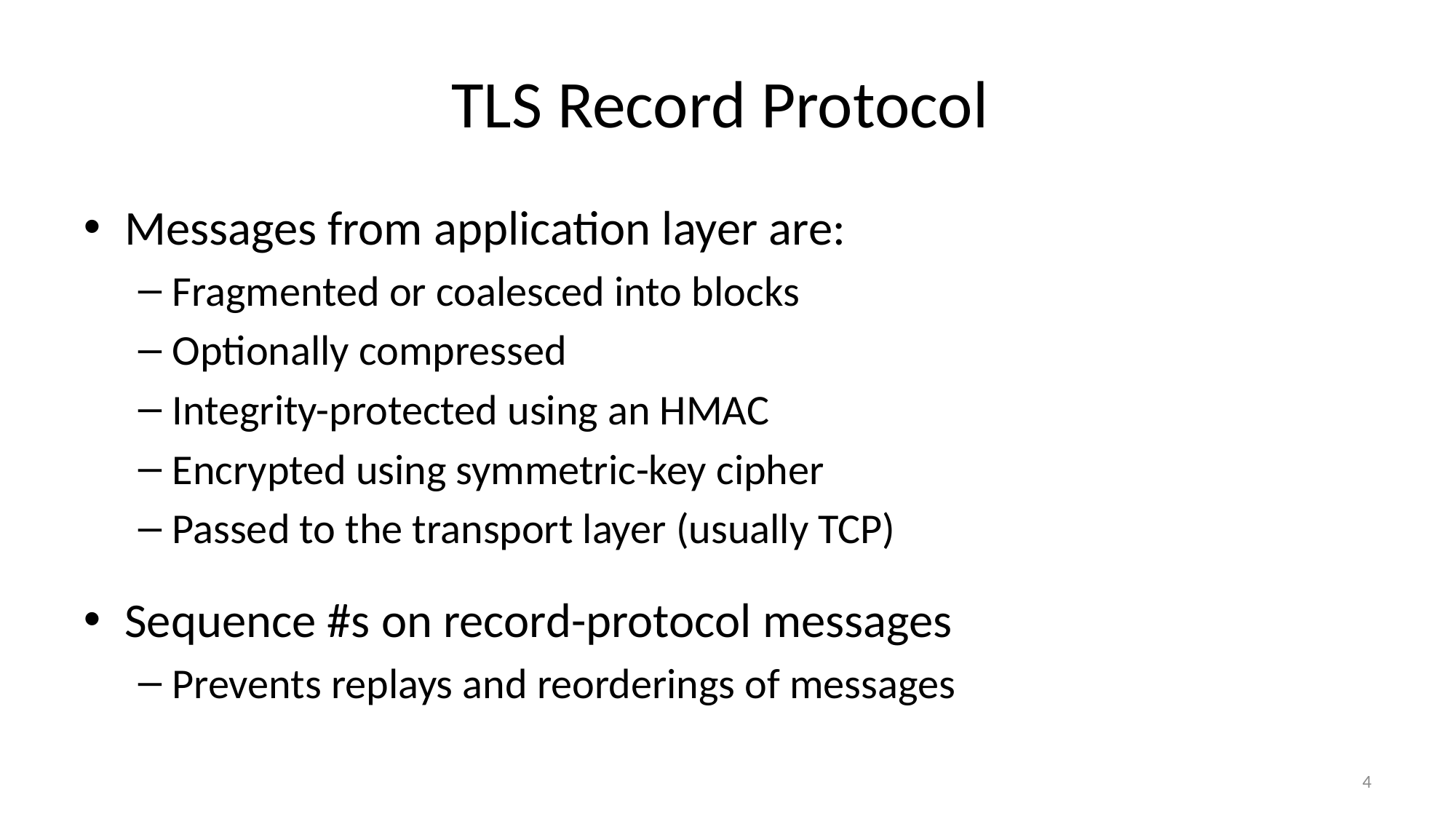

# TLS Record Protocol
Messages from application layer are:
Fragmented or coalesced into blocks
Optionally compressed
Integrity-protected using an HMAC
Encrypted using symmetric-key cipher
Passed to the transport layer (usually TCP)
Sequence #s on record-protocol messages
Prevents replays and reorderings of messages
4